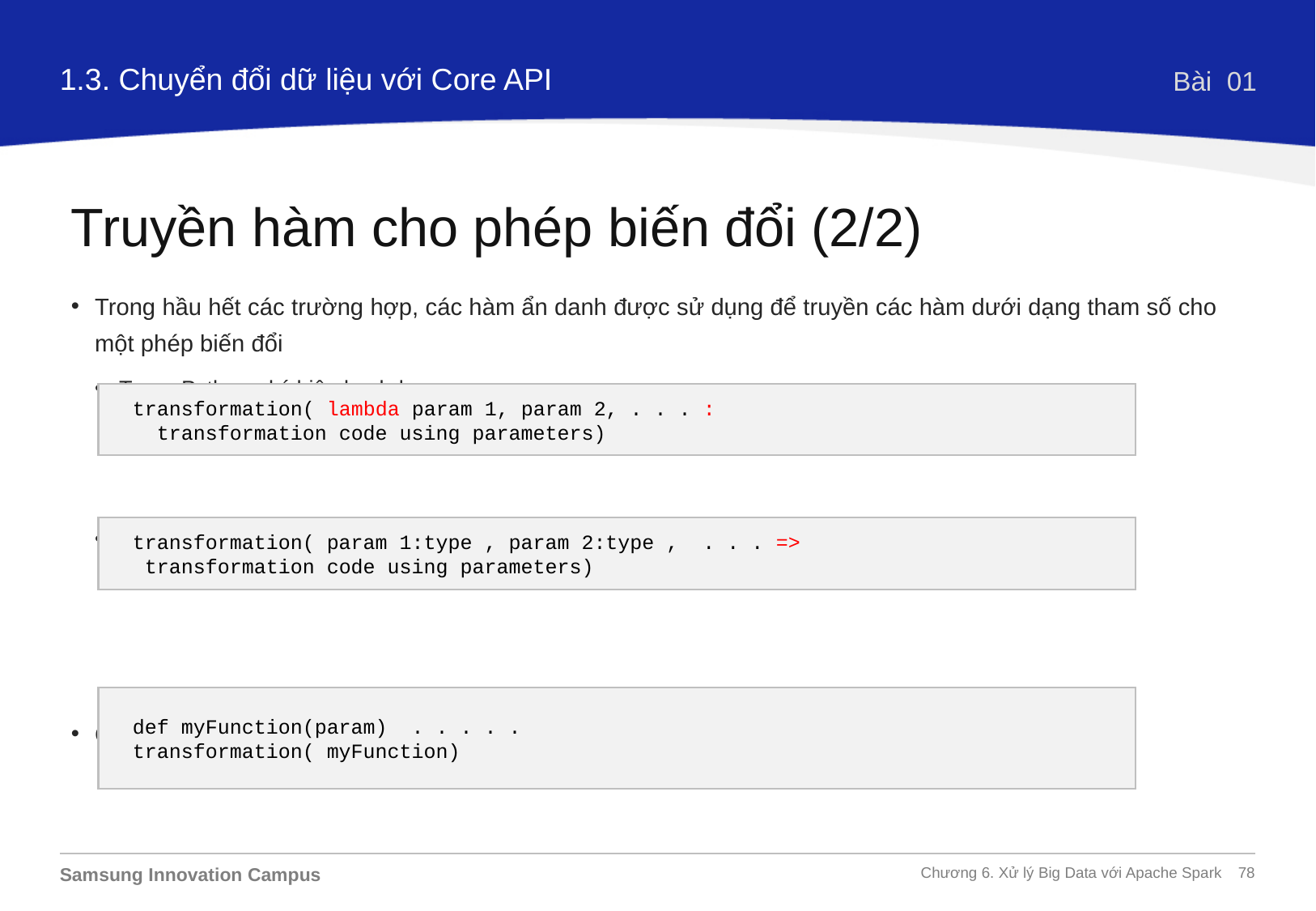

1.3. Chuyển đổi dữ liệu với Core API
Bài  01
Truyền hàm cho phép biến đổi (2/2)
Trong hầu hết các trường hợp, các hàm ẩn danh được sử dụng để truyền các hàm dưới dạng tham số cho một phép biến đổi
Trong Python - ký hiệu lambda

Trong Scala - ký hiệu mũi tên

Các chức năng được đặt tên vẫn có thể được sử dụng

transformation( lambda param 1, param 2, . . . :
  transformation code using parameters)
transformation( param 1:type , param 2:type ,  . . . =>
 transformation code using parameters)
def myFunction(param)  . . . . .
transformation( myFunction)